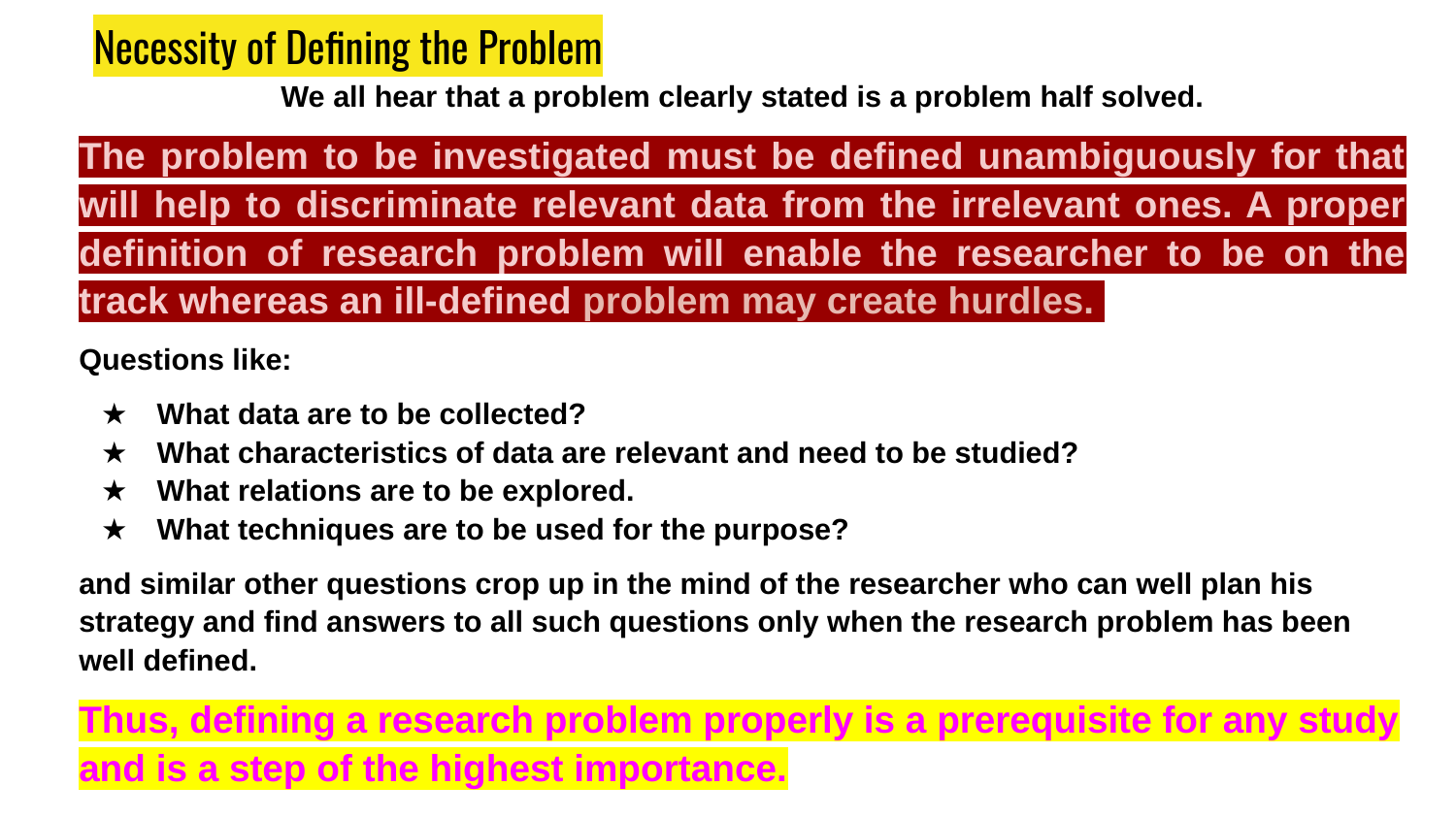

# Necessity of Defining the Problem
We all hear that a problem clearly stated is a problem half solved.
The problem to be investigated must be defined unambiguously for that will help to discriminate relevant data from the irrelevant ones. A proper definition of research problem will enable the researcher to be on the track whereas an ill-defined problem may create hurdles.
Questions like:
What data are to be collected?
What characteristics of data are relevant and need to be studied?
What relations are to be explored.
What techniques are to be used for the purpose?
and similar other questions crop up in the mind of the researcher who can well plan his strategy and find answers to all such questions only when the research problem has been well defined.
Thus, defining a research problem properly is a prerequisite for any study and is a step of the highest importance.